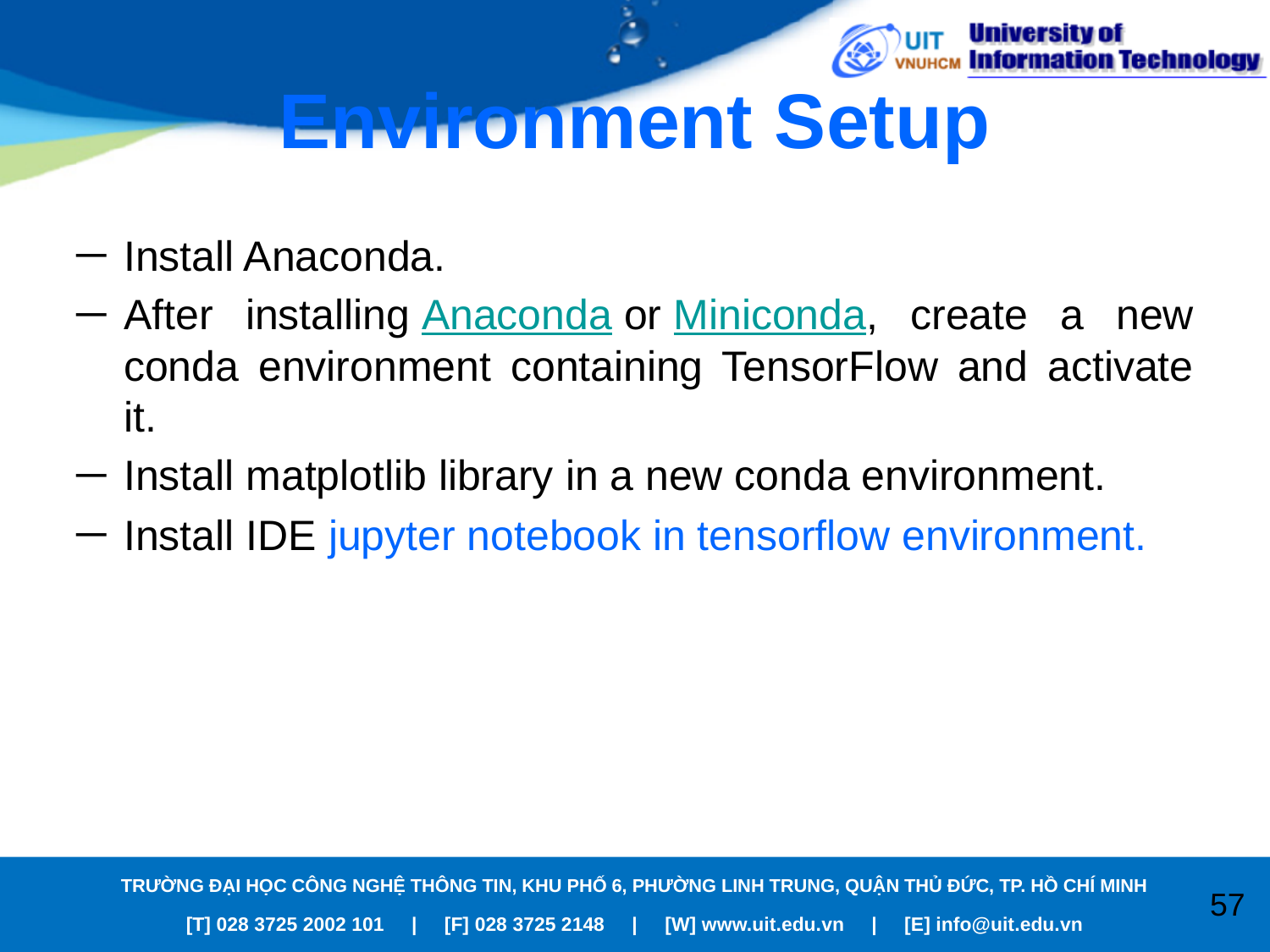

# Environment Setup
Install Anaconda.
After installing Anaconda or Miniconda, create a new conda environment containing TensorFlow and activate it.
Install matplotlib library in a new conda environment.
Install IDE jupyter notebook in tensorflow environment.